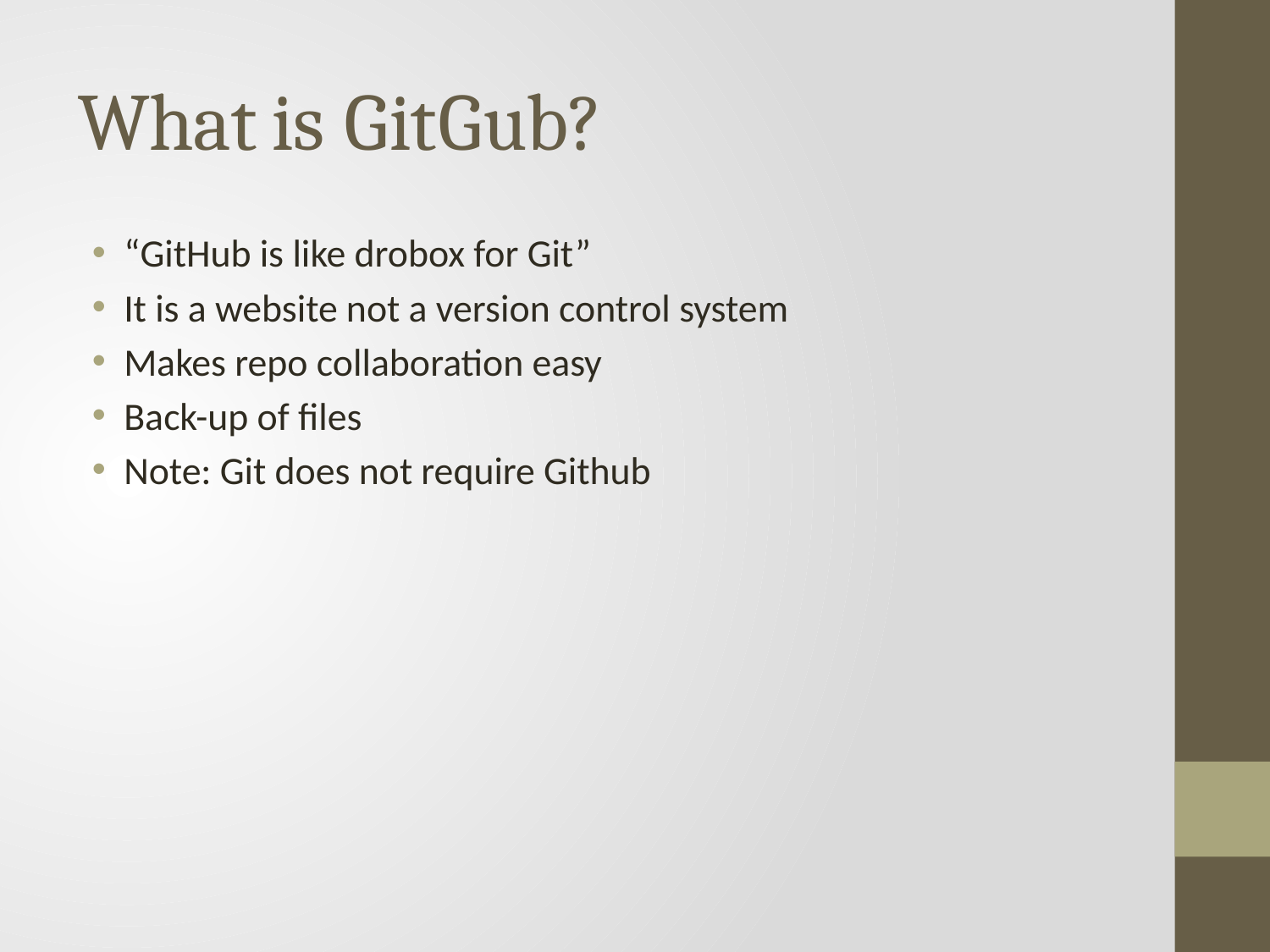

# What is GitGub?
“GitHub is like drobox for Git”
It is a website not a version control system
Makes repo collaboration easy
Back-up of files
Note: Git does not require Github